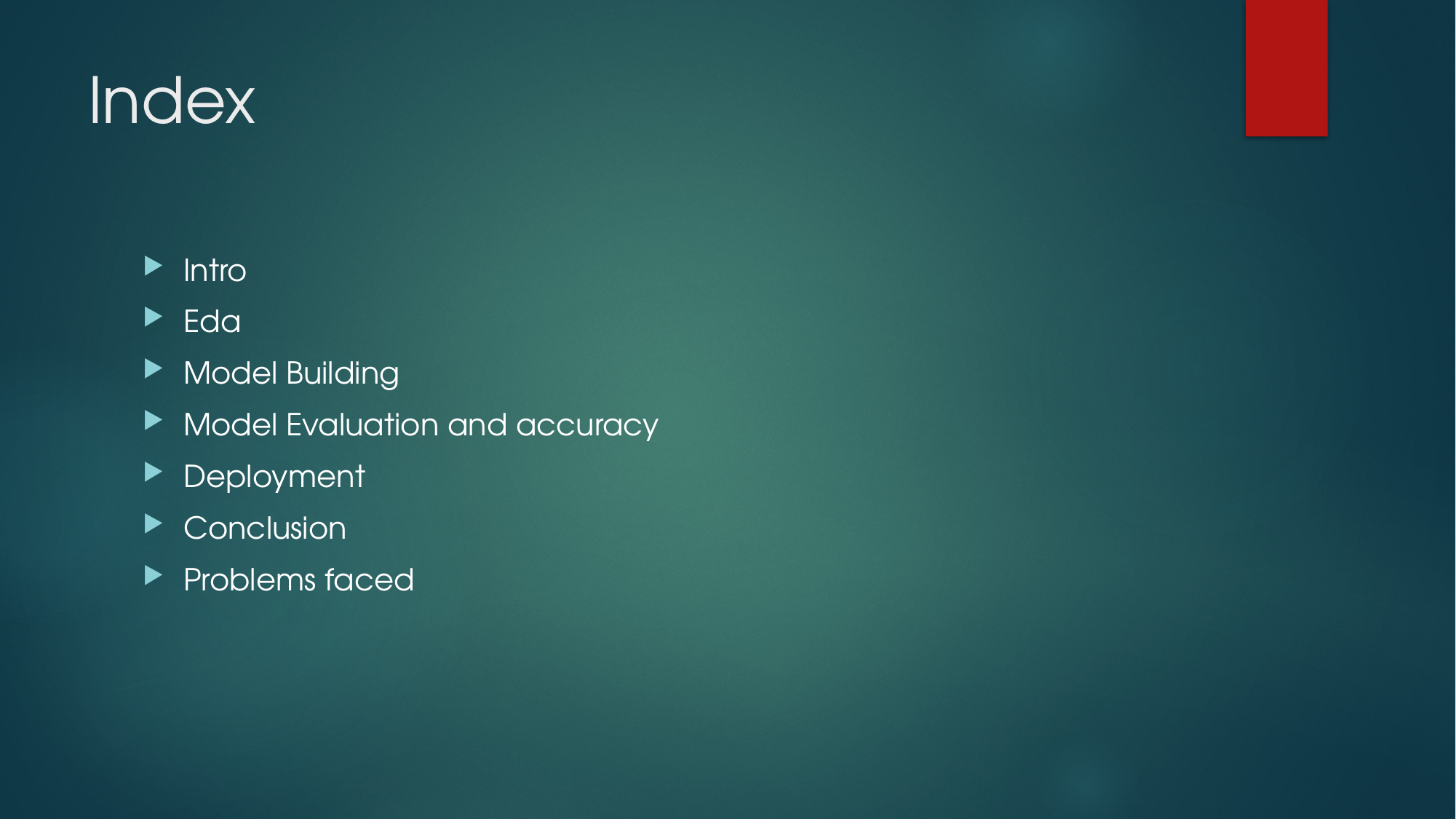

# Index
Intro
Eda
Model Building
Model Evaluation and accuracy
Deployment
Conclusion
Problems faced